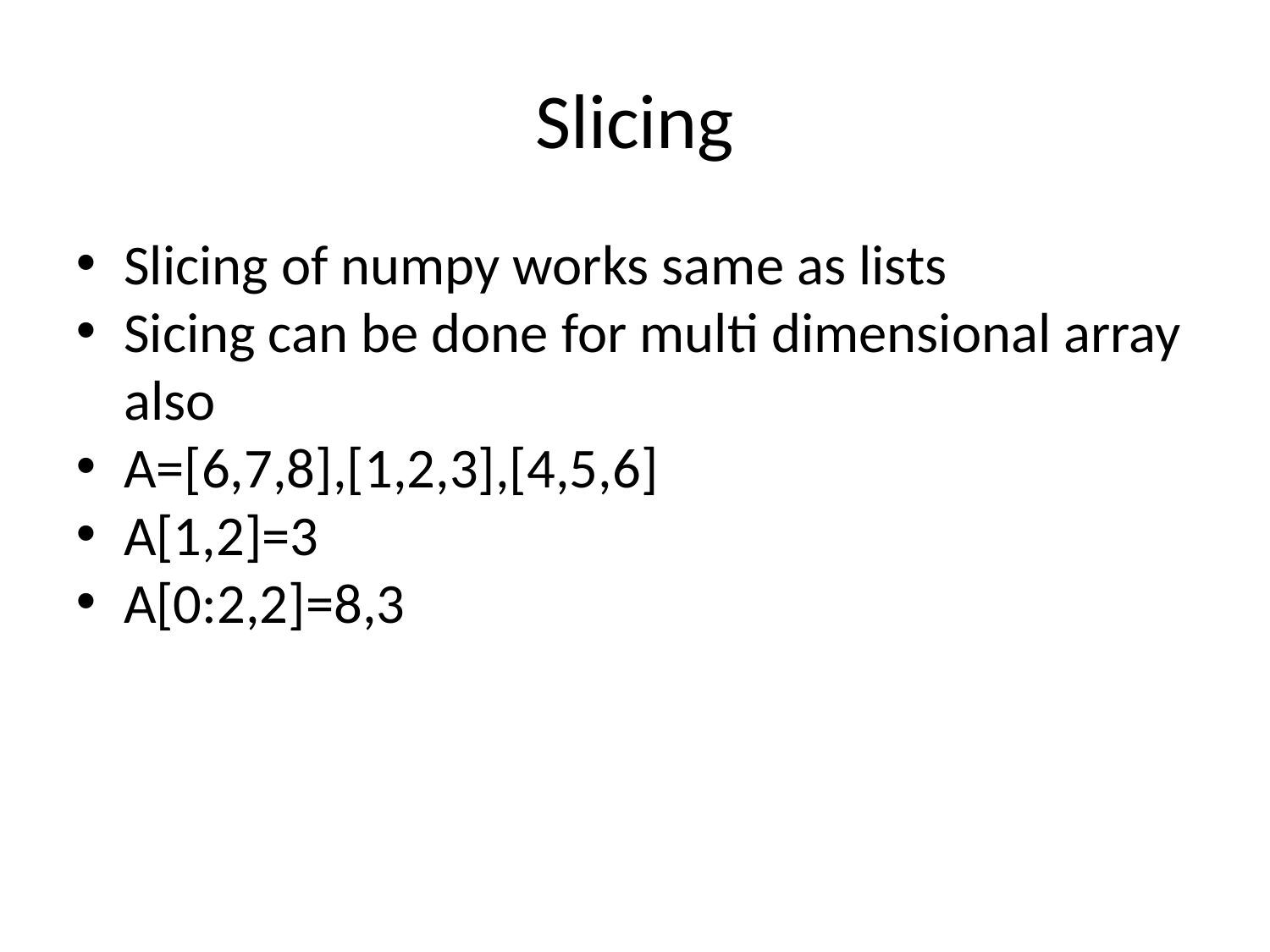

Slicing
Slicing of numpy works same as lists
Sicing can be done for multi dimensional array also
A=[6,7,8],[1,2,3],[4,5,6]
A[1,2]=3
A[0:2,2]=8,3